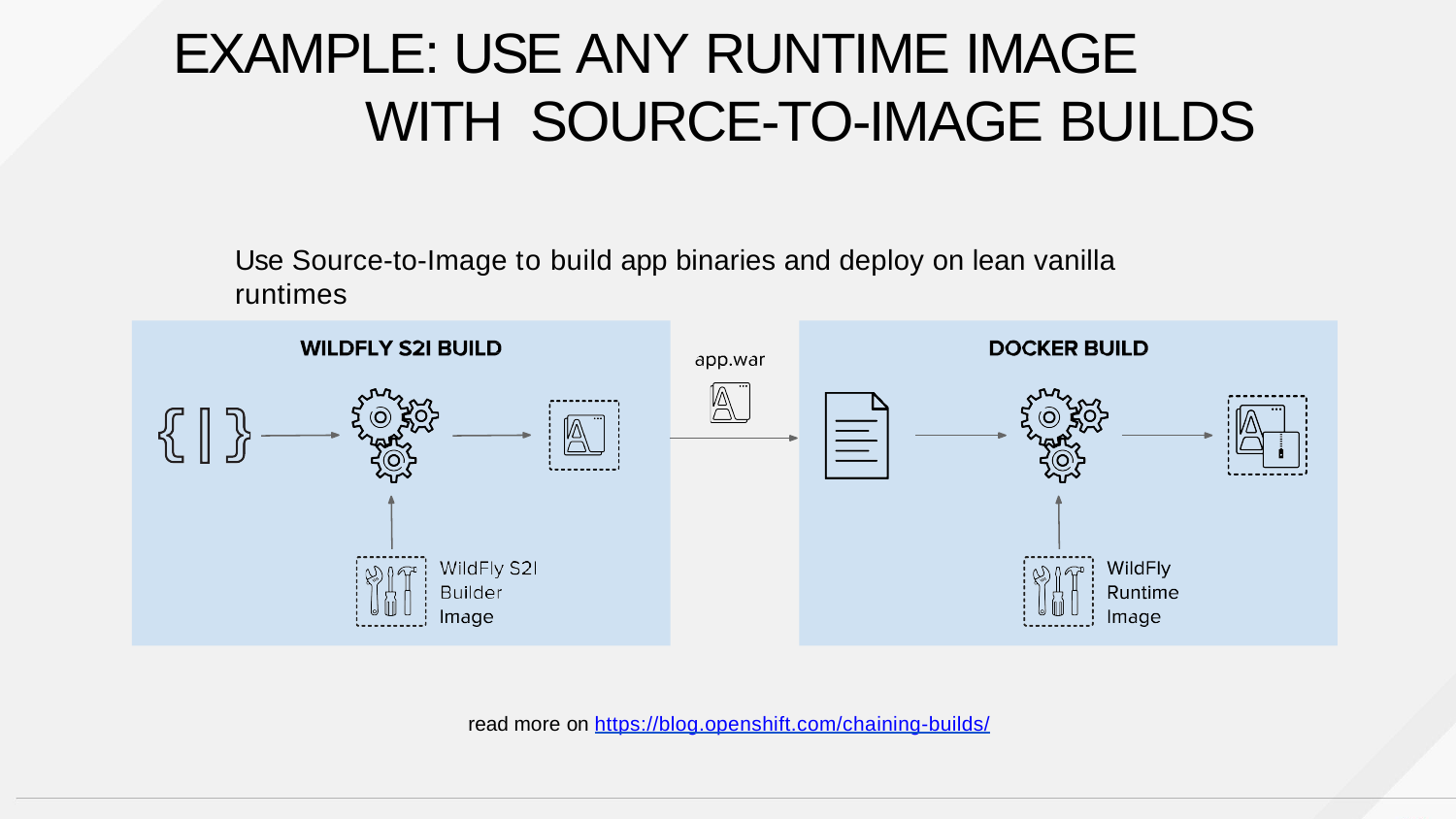

EXAMPLE: USE ANY RUNTIME IMAGE WITH  SOURCE-TO-IMAGE BUILDS
Use Source-to-Image to build app binaries and deploy on lean vanilla runtimes

read more on https://blog.openshift.com/chaining-builds/